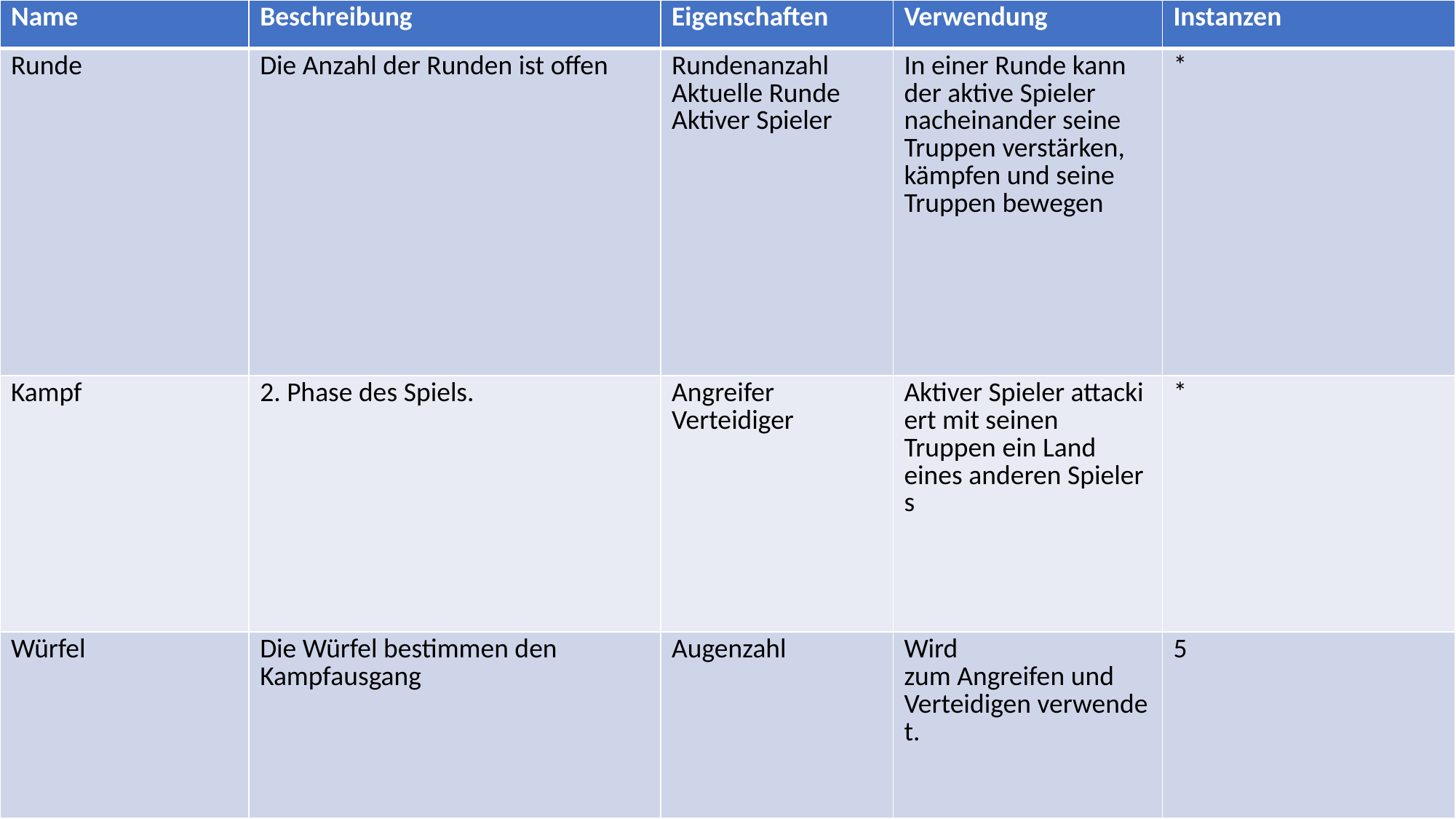

| Name | Beschreibung | Eigenschaften | Verwendung | Instanzen |
| --- | --- | --- | --- | --- |
| Runde | Die Anzahl der Runden ist offen | Rundenanzahl Aktuelle Runde Aktiver Spieler | In einer Runde kann der aktive Spieler nacheinander seine Truppen verstärken, kämpfen und seine Truppen bewegen | \* |
| Kampf | 2. Phase des Spiels. | Angreifer Verteidiger | Aktiver Spieler attackiert mit seinen Truppen ein Land eines anderen Spielers | \* |
| Würfel | Die Würfel bestimmen den Kampfausgang | Augenzahl | Wird zum Angreifen und Verteidigen verwendet. | 5 |